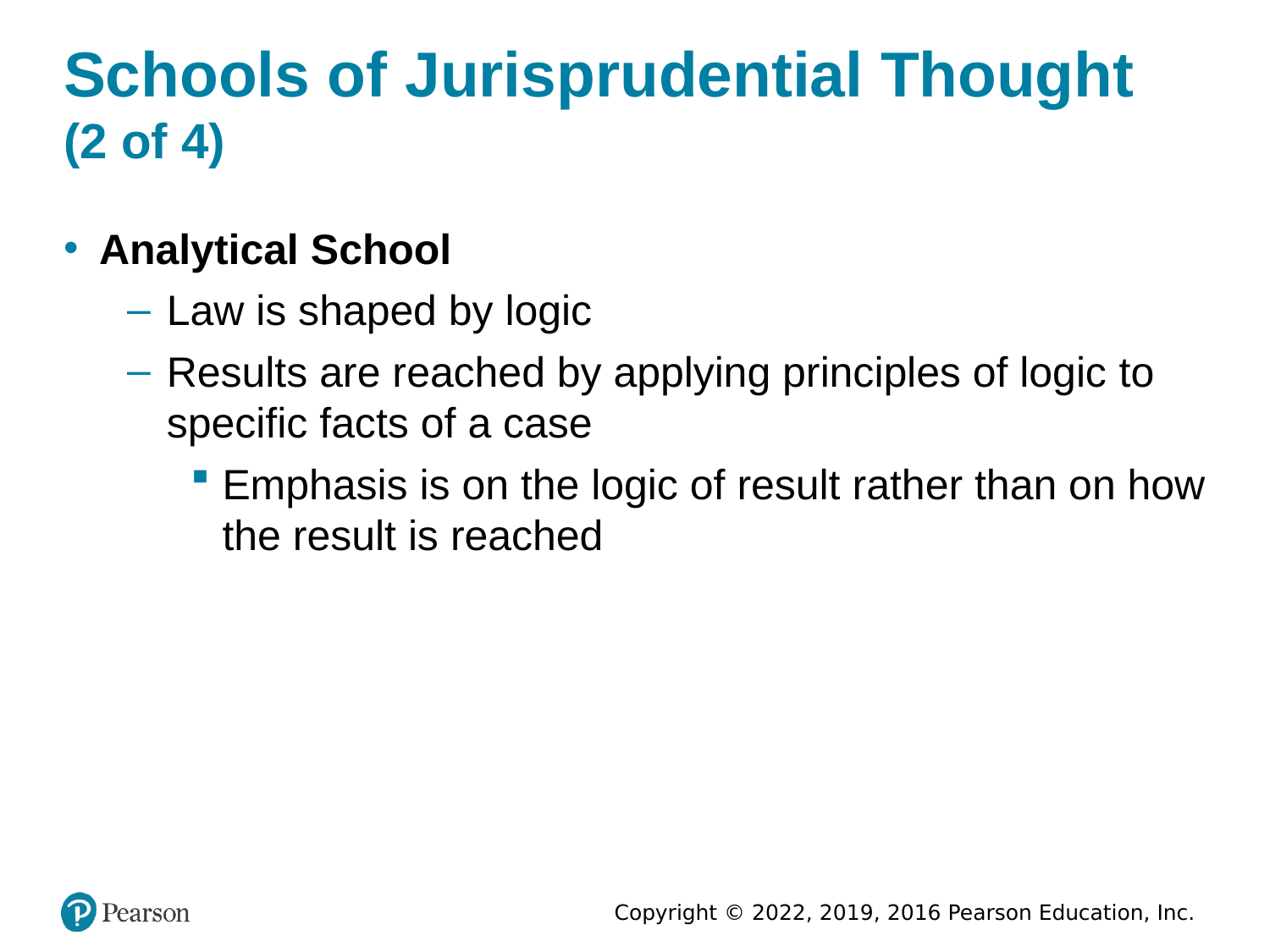

# Schools of Jurisprudential Thought  (2 of 4)
Analytical School
Law is shaped by logic
Results are reached by applying principles of logic to specific facts of a case
Emphasis is on the logic of result rather than on how the result is reached